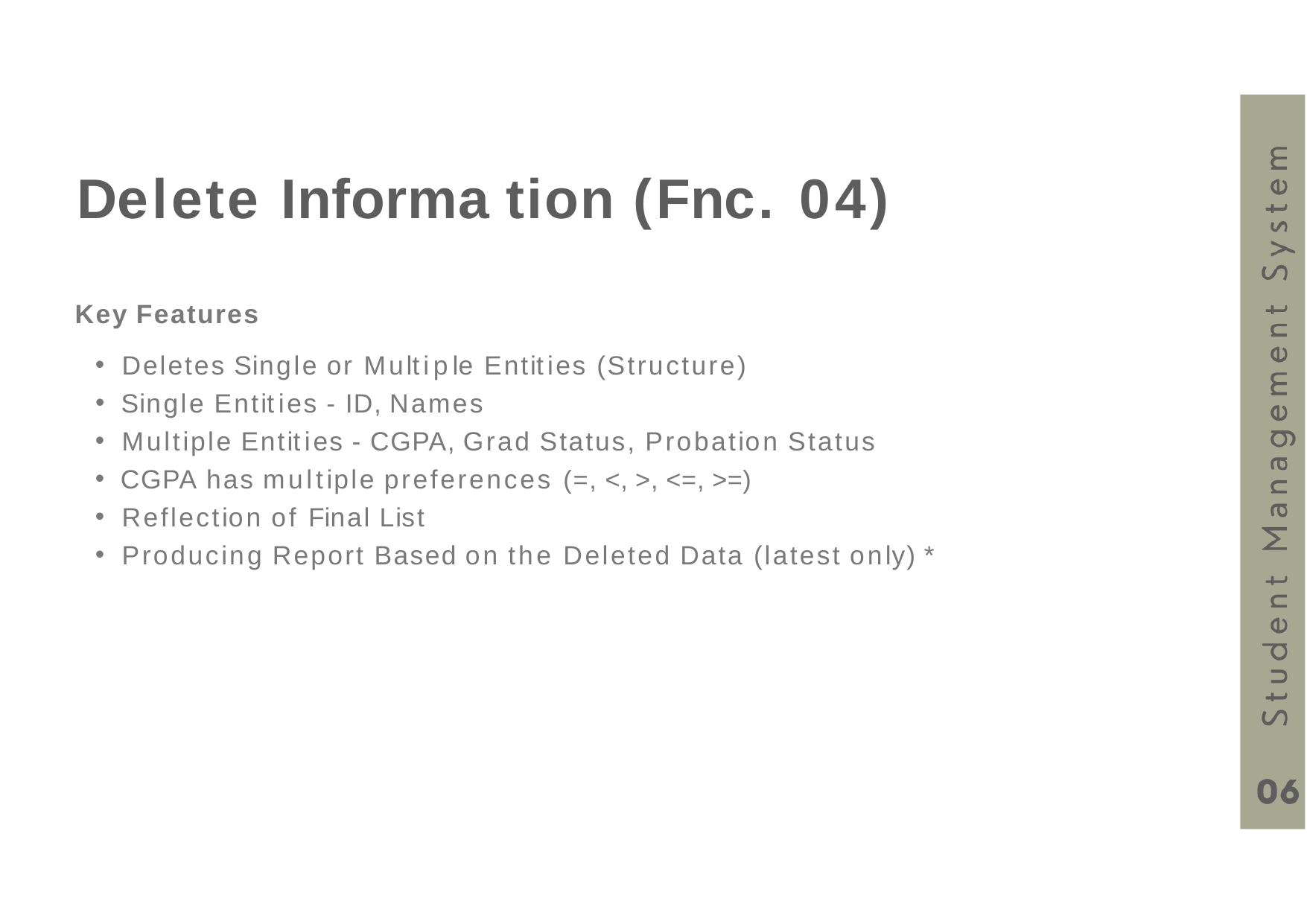

# Delete Informa tion (Fnc. 04)
Key Features
Deletes Single or Multiple Entities (Structure)
Single Entities - ID, Names
Multiple Entities - CGPA, Grad Status, Probation Status
CGPA has multiple preferences (=, <, >, <=, >=)
Reflection of Final List
Producing Report Based on the Deleted Data (latest only) *